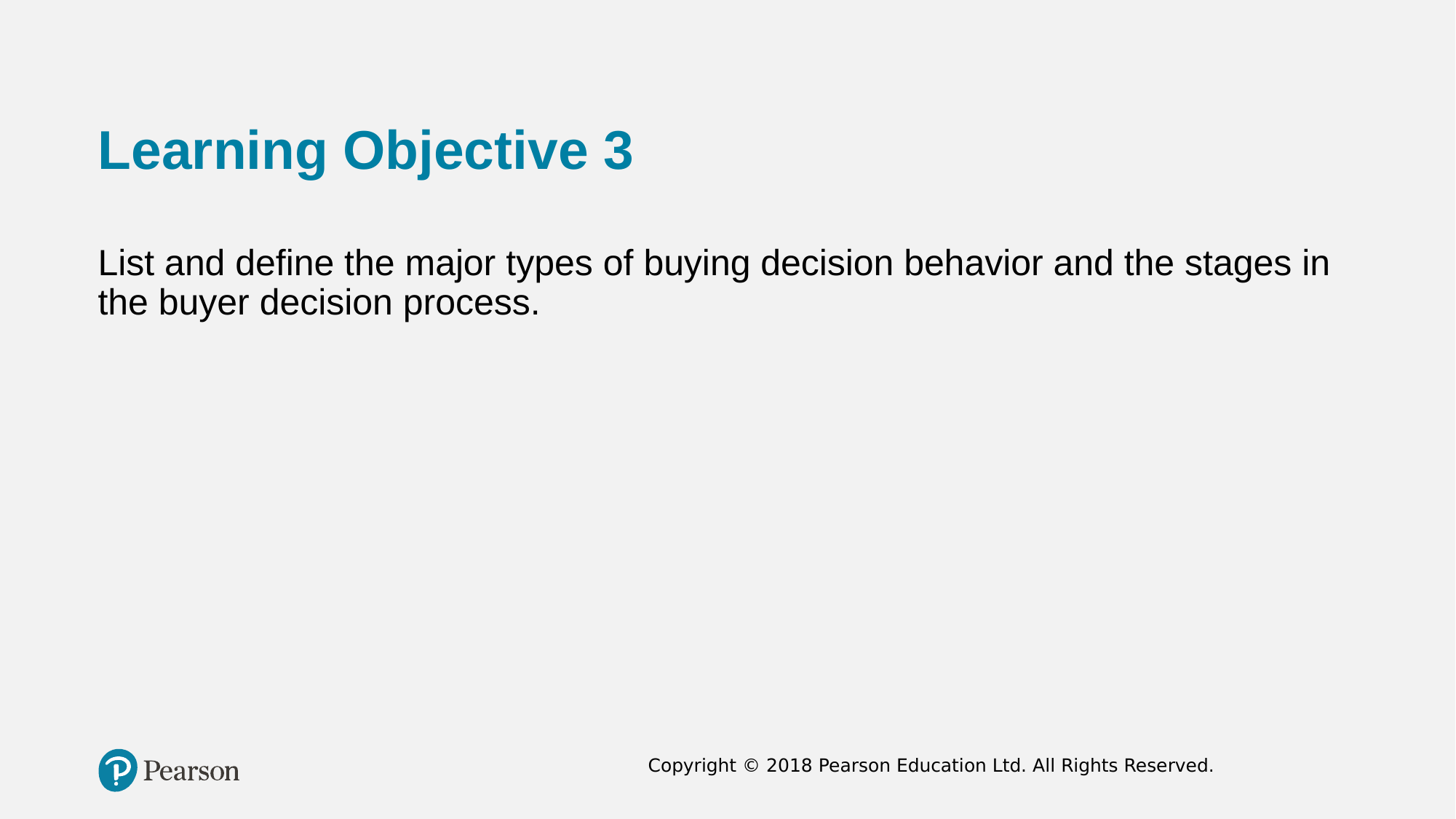

# Learning Objective 3
List and define the major types of buying decision behavior and the stages in the buyer decision process.